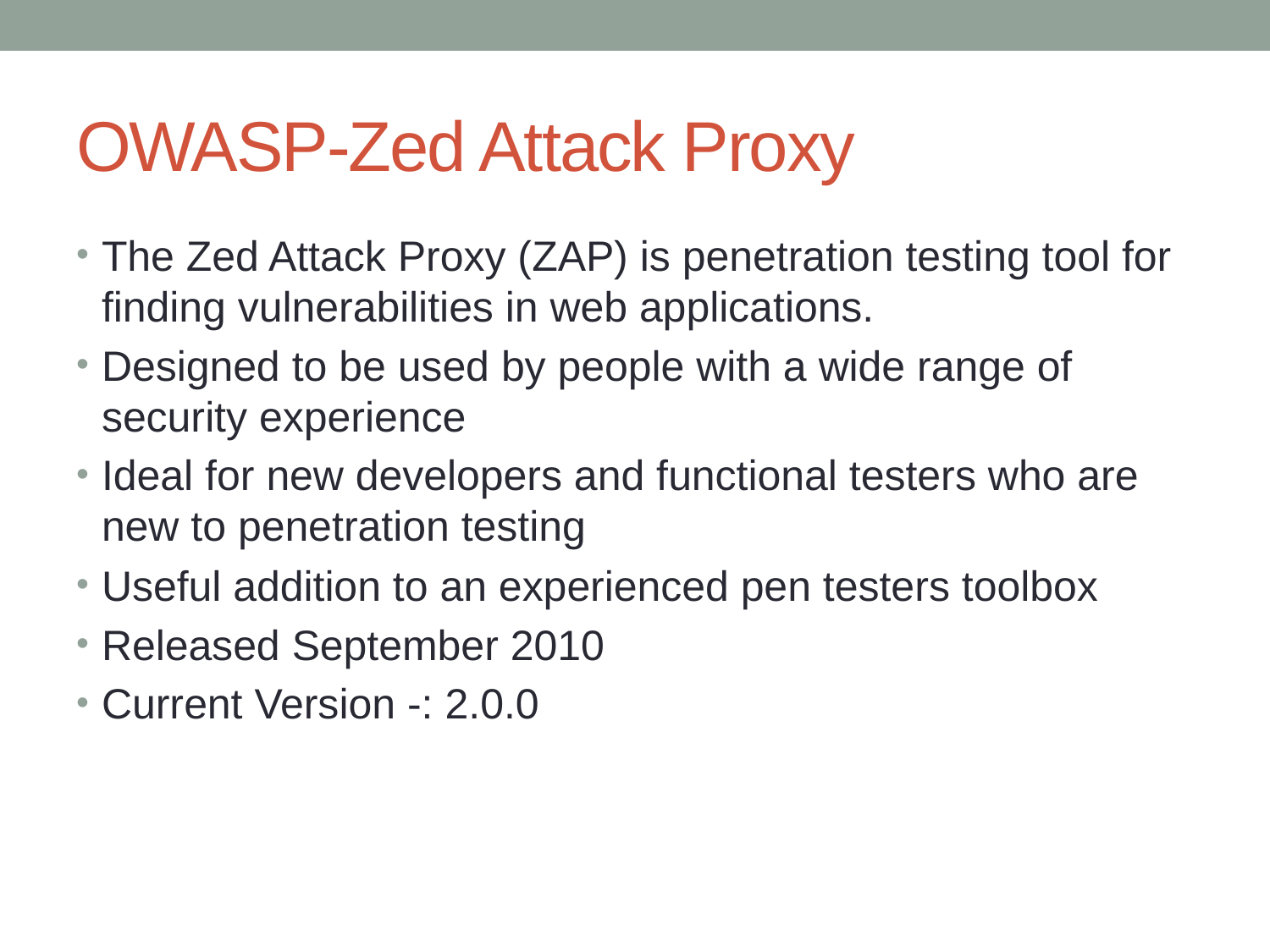

# OWASP-Zed Attack Proxy
The Zed Attack Proxy (ZAP) is penetration testing tool for finding vulnerabilities in web applications.
Designed to be used by people with a wide range of security experience
Ideal for new developers and functional testers who are new to penetration testing
Useful addition to an experienced pen testers toolbox
Released September 2010
Current Version -: 2.0.0